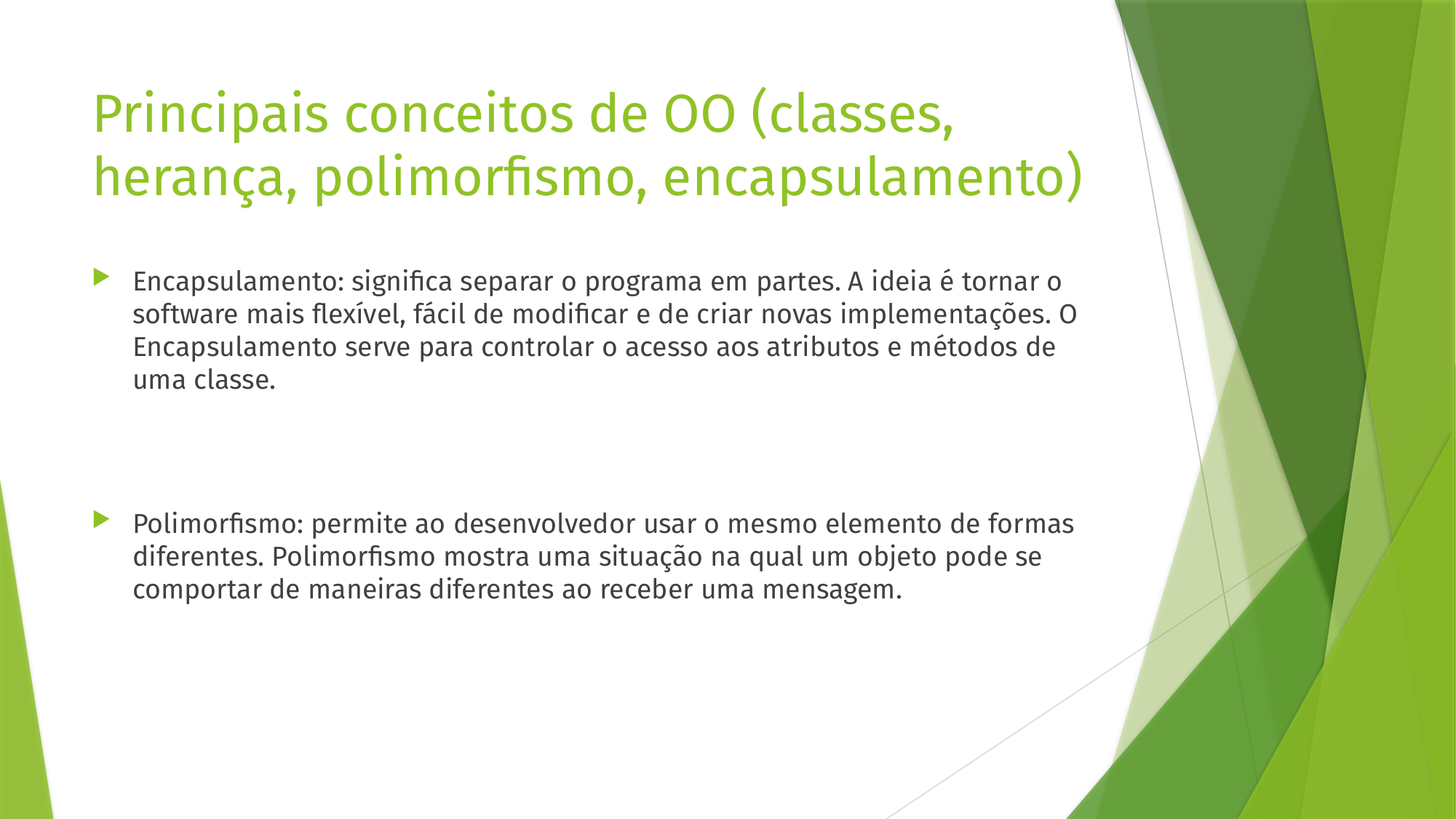

# Principais conceitos de OO (classes, herança, polimorfismo, encapsulamento)
Encapsulamento: significa separar o programa em partes. A ideia é tornar o software mais flexível, fácil de modificar e de criar novas implementações. O Encapsulamento serve para controlar o acesso aos atributos e métodos de uma classe.

Polimorfismo: permite ao desenvolvedor usar o mesmo elemento de formas diferentes. Polimorfismo mostra uma situação na qual um objeto pode se comportar de maneiras diferentes ao receber uma mensagem.